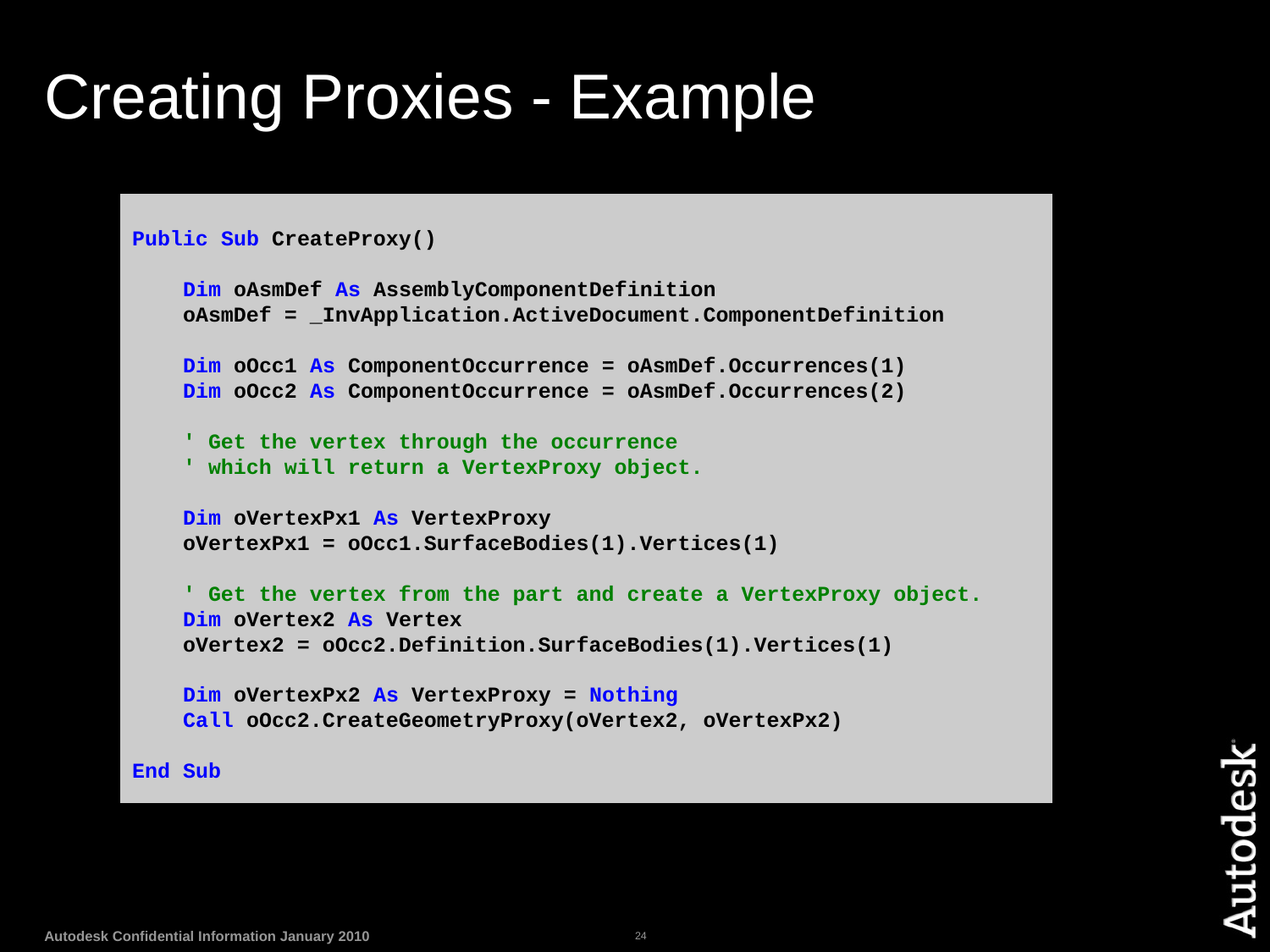

# Creating Proxies - Example

Public Sub CreateProxy()

    Dim oAsmDef As AssemblyComponentDefinition
    oAsmDef = _InvApplication.ActiveDocument.ComponentDefinition

    Dim oOcc1 As ComponentOccurrence = oAsmDef.Occurrences(1)
    Dim oOcc2 As ComponentOccurrence = oAsmDef.Occurrences(2)

    ' Get the vertex through the occurrence
    ' which will return a VertexProxy object.
    Dim oVertexPx1 As VertexProxy
    oVertexPx1 = oOcc1.SurfaceBodies(1).Vertices(1)

    ' Get the vertex from the part and create a VertexProxy object.
    Dim oVertex2 As Vertex
    oVertex2 = oOcc2.Definition.SurfaceBodies(1).Vertices(1)

    Dim oVertexPx2 As VertexProxy = Nothing
    Call oOcc2.CreateGeometryProxy(oVertex2, oVertexPx2)

End Sub